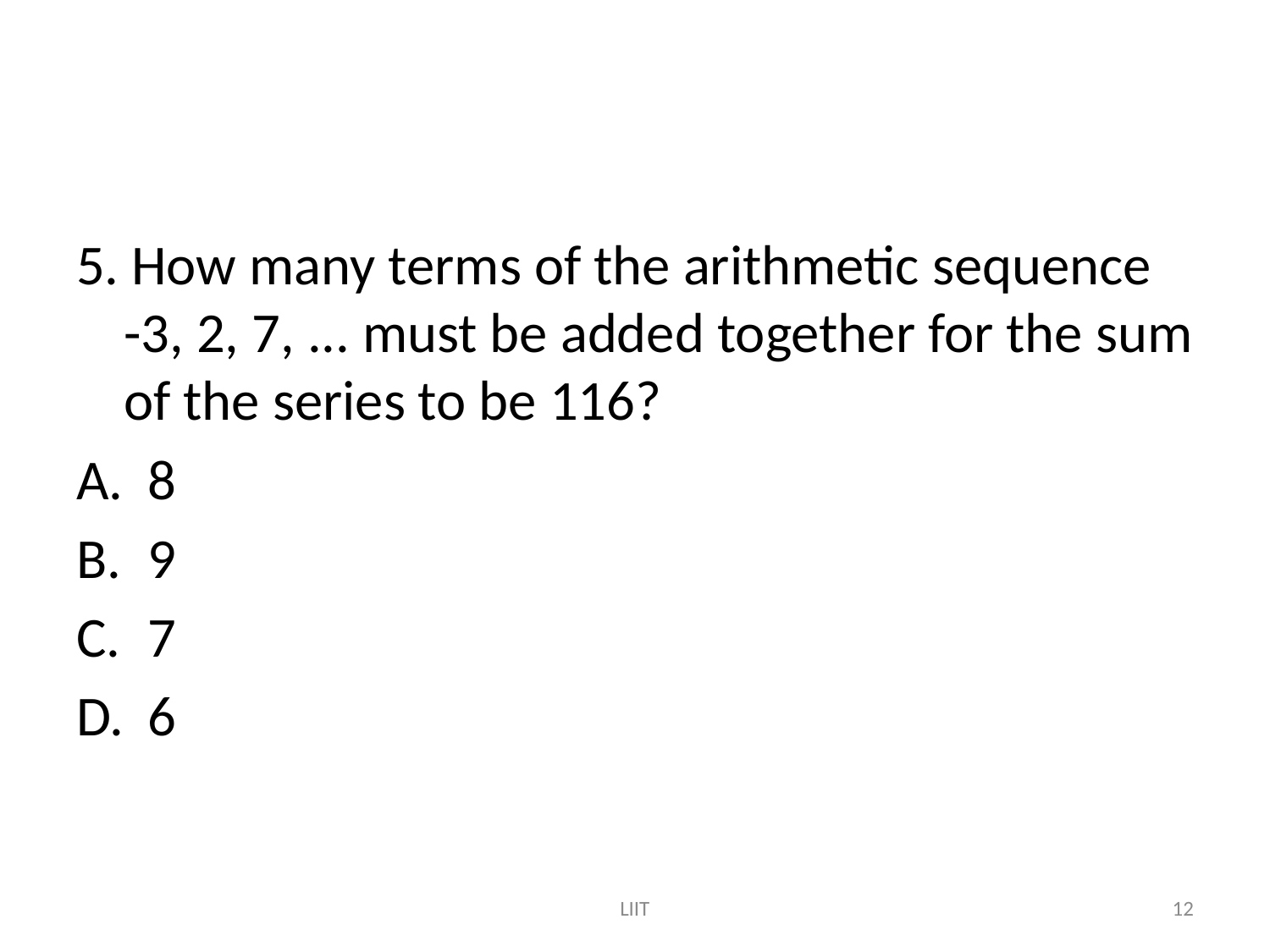

#
5. How many terms of the arithmetic sequence  -3, 2, 7, ... must be added together for the sum of the series to be 116?
8
9
7
6

LIIT
12